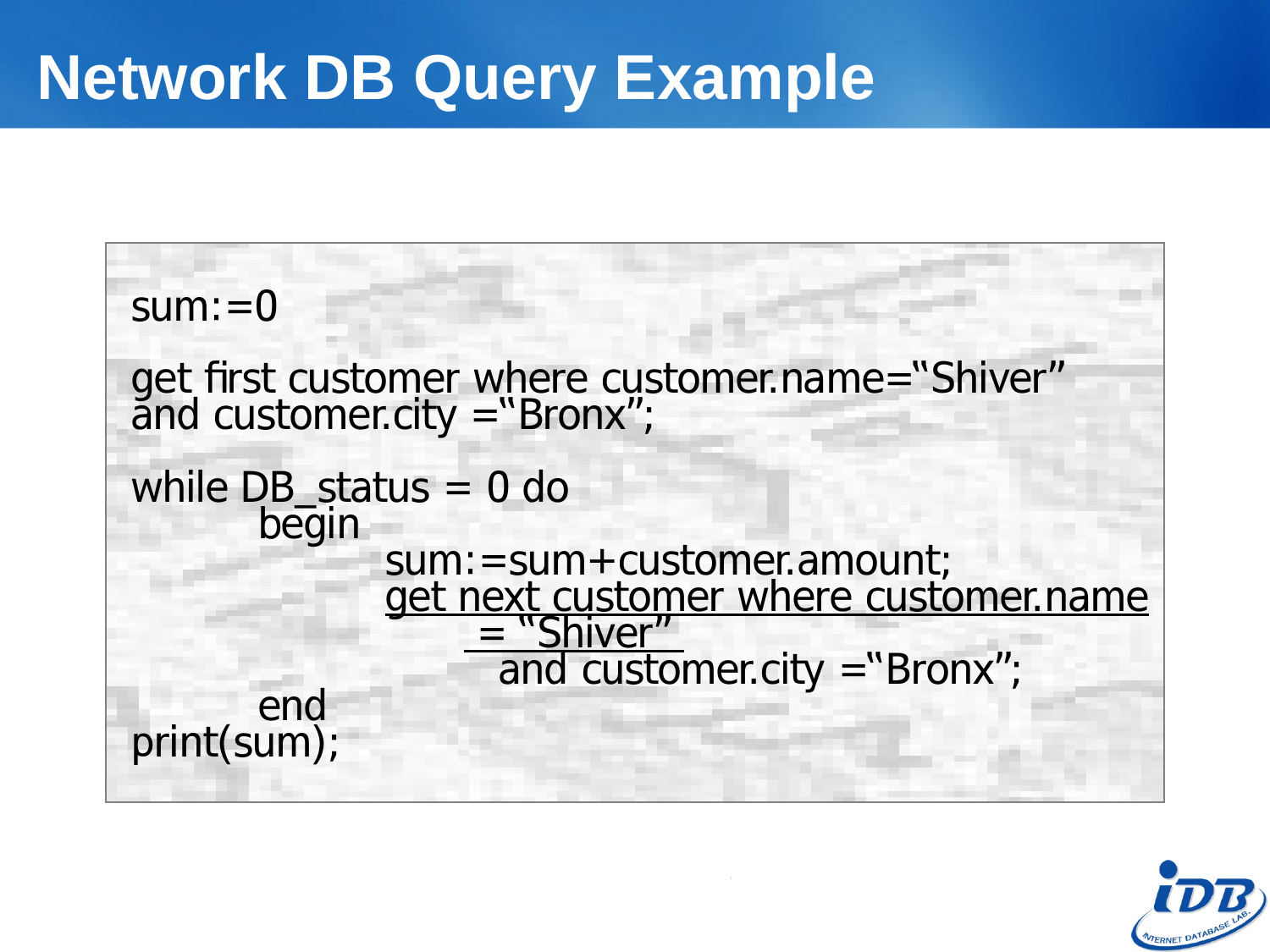

# Network DB Query Example

 sum:=0

 get first customer where customer.name=“Shiver”
 and customer.city =“Bronx”;

 while DB_status = 0 do
  	 begin
	 	 sum:=sum+customer.amount;
		 get next customer where customer.name
		        = “Shiver”
			and customer.city =“Bronx”;
	 end
 print(sum);